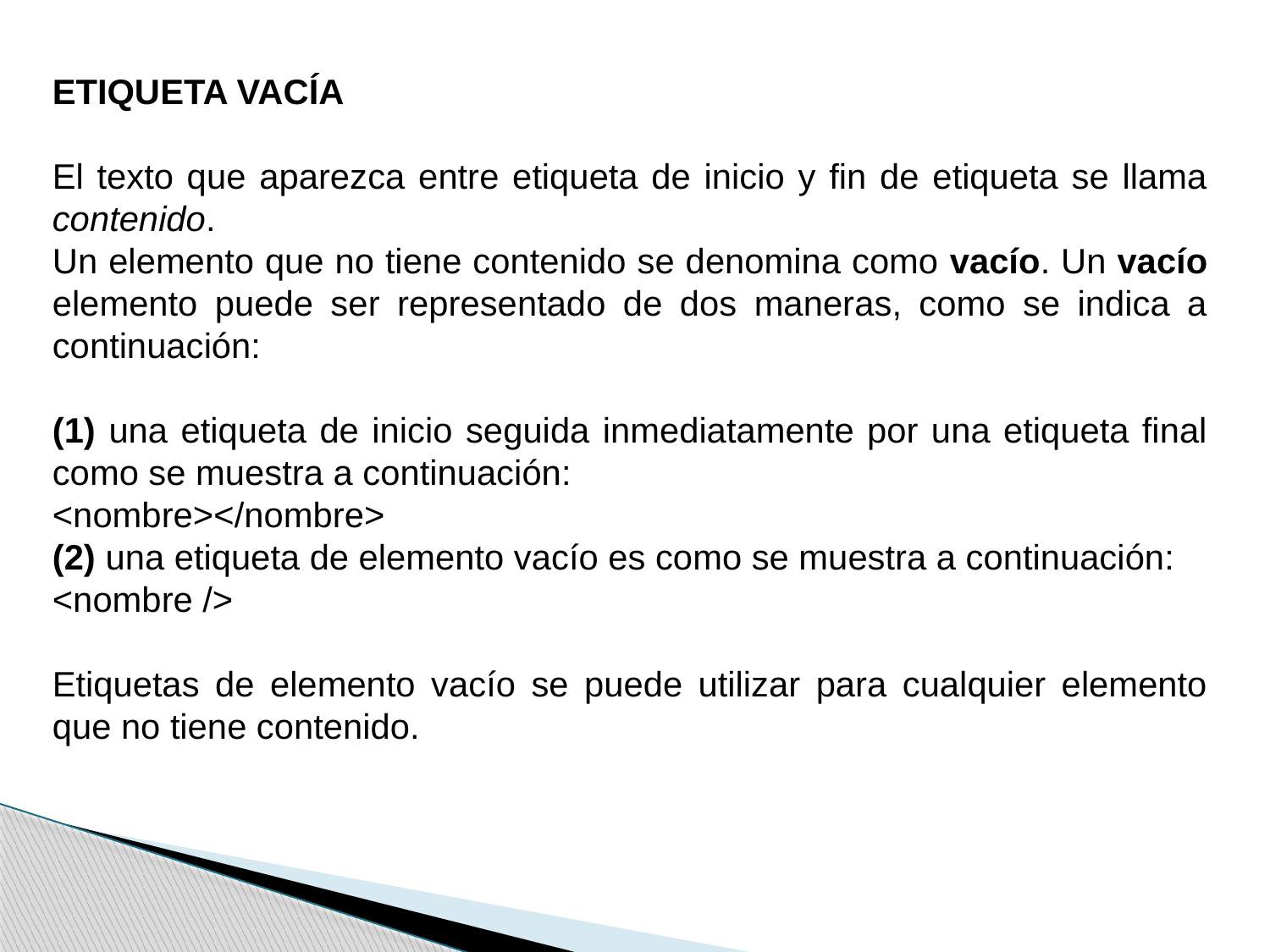

ETIQUETA VACÍA

El texto que aparezca entre etiqueta de inicio y fin de etiqueta se llama contenido.
Un elemento que no tiene contenido se denomina como vacío. Un vacío elemento puede ser representado de dos maneras, como se indica a continuación:

(1) una etiqueta de inicio seguida inmediatamente por una etiqueta final como se muestra a continuación:
<nombre></nombre>
(2) una etiqueta de elemento vacío es como se muestra a continuación:
<nombre />

Etiquetas de elemento vacío se puede utilizar para cualquier elemento que no tiene contenido.